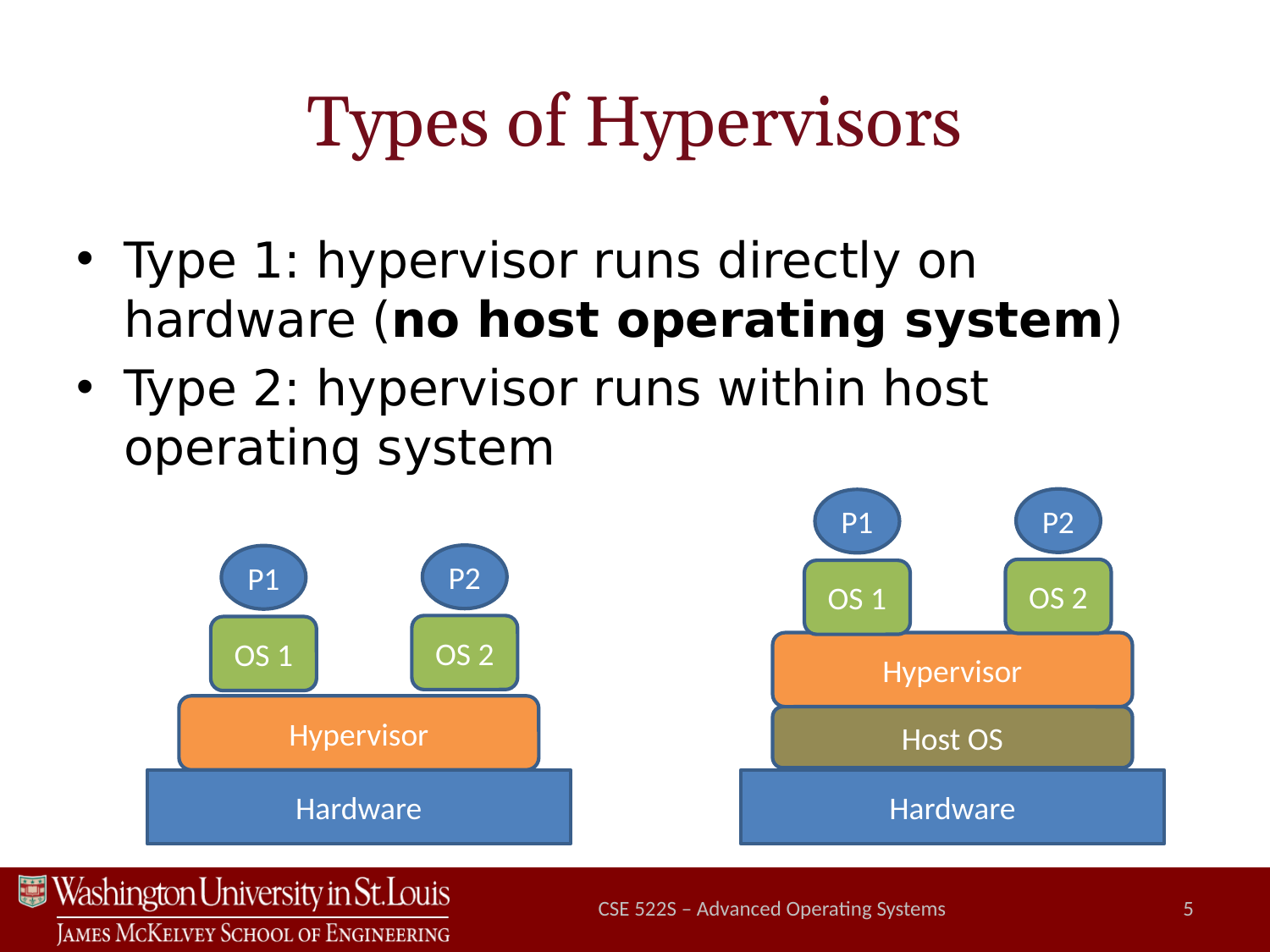

# Types of Hypervisors
Type 1: hypervisor runs directly on hardware (no host operating system)
Type 2: hypervisor runs within host operating system
P2
P1
P2
P1
OS 2
OS 1
OS 2
OS 1
Hypervisor
Hypervisor
Host OS
Hardware
Hardware
CSE 522S – Advanced Operating Systems
5